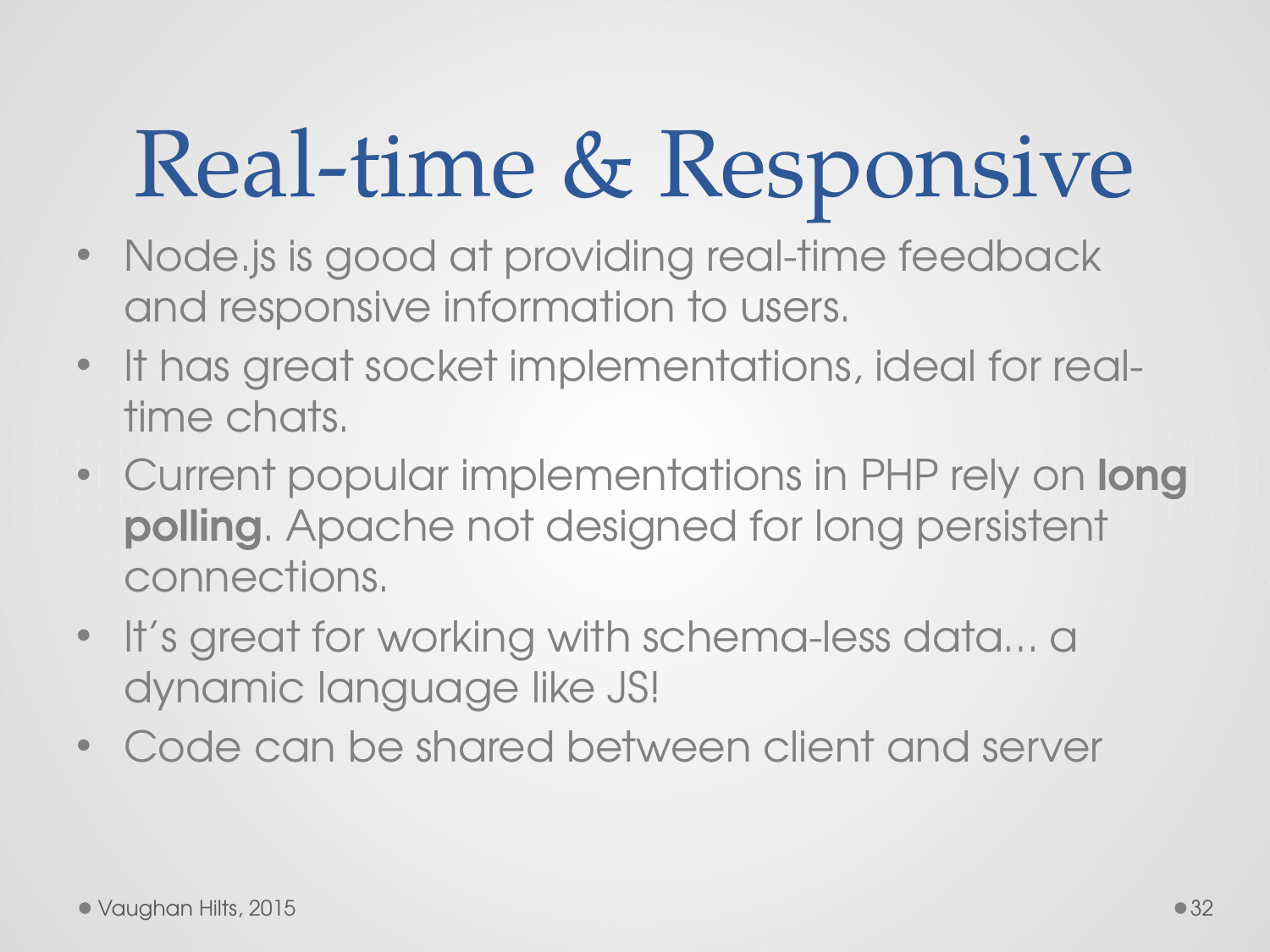

# Real-time & Responsive
Node.js is good at providing real-time feedback and responsive information to users.
It has great socket implementations, ideal for real-time chats.
Current popular implementations in PHP rely on long polling. Apache not designed for long persistent connections.
It’s great for working with schema-less data… a dynamic language like JS!
Code can be shared between client and server
Vaughan Hilts, 2015
32